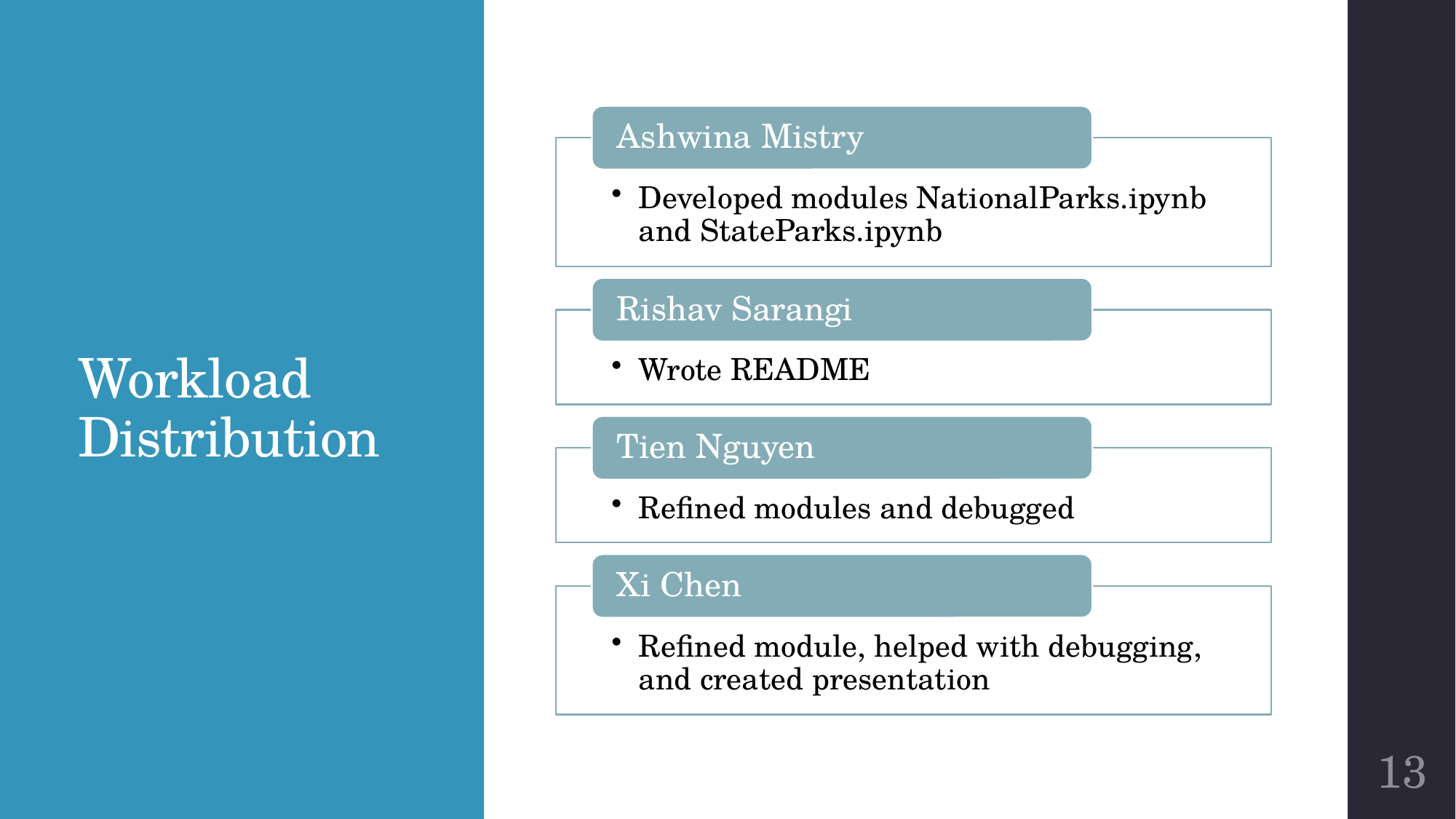

Developed modules NationalParks.ipynb and StateParks.ipynb
Ashwina Mistry
Wrote README
Rishav Sarangi
Refined modules and debugged
Tien Nguyen
Refined module, helped with debugging, and created presentation
Xi Chen
# Workload Distribution
13